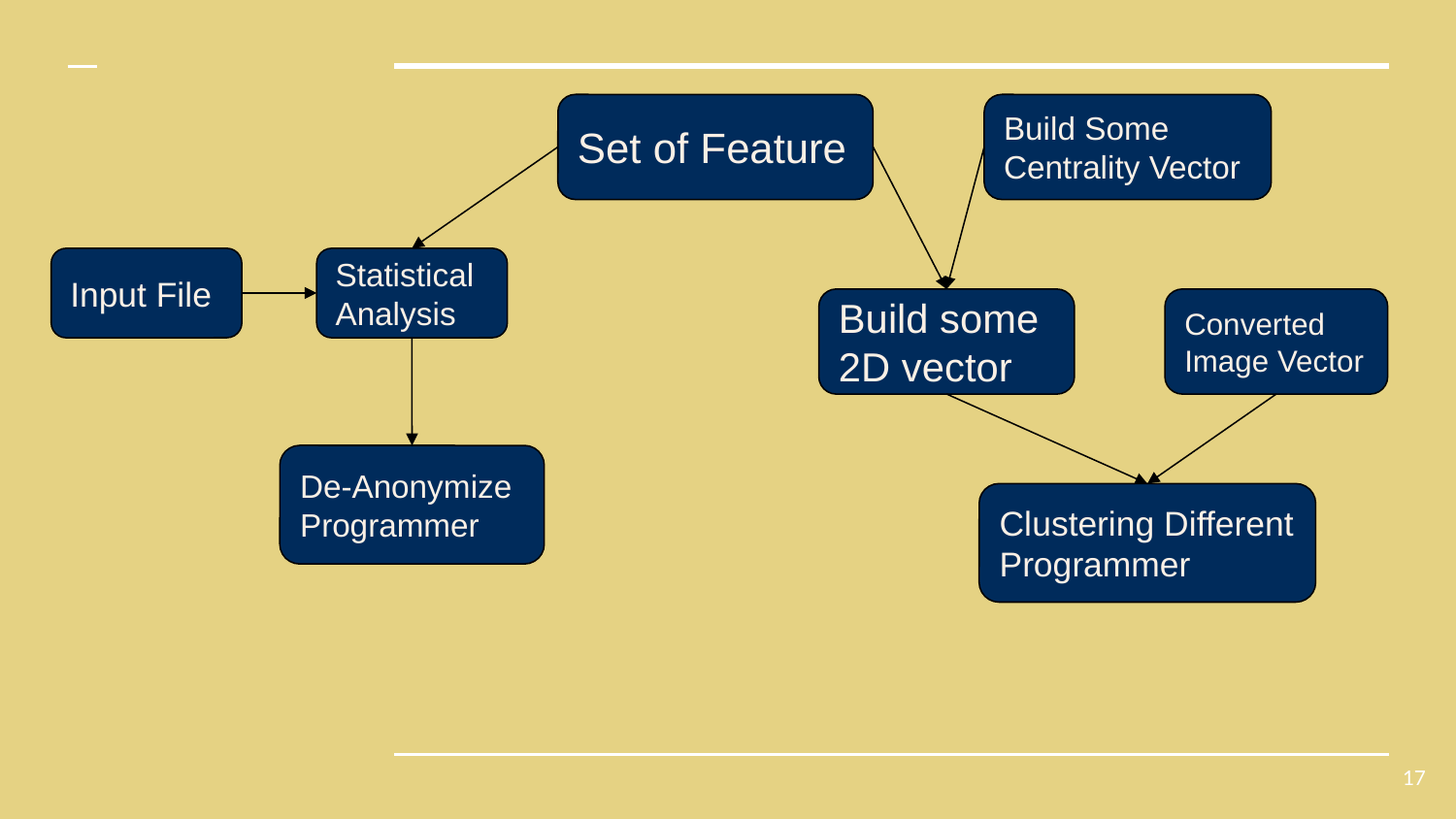

Set of Feature
Build Some Centrality Vector
Input File
Statistical Analysis
Build some 2D vector
Converted Image Vector
De-Anonymize Programmer
Clustering Different Programmer
17